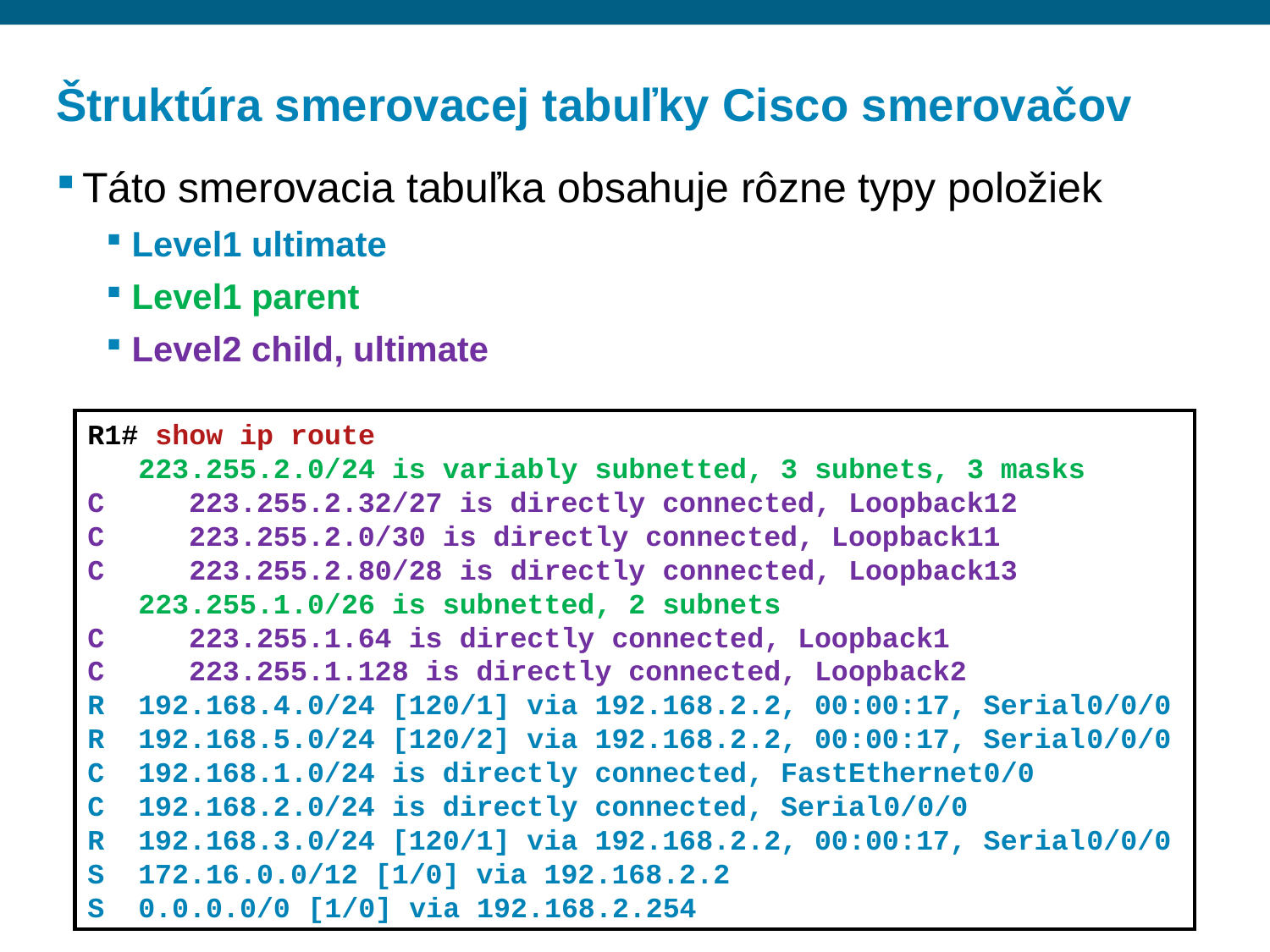

# Štruktúra smerovacej tabuľky Cisco smerovačov
Táto smerovacia tabuľka obsahuje rôzne typy položiek
Level1 ultimate
Level1 parent
Level2 child, ultimate
R1# show ip route
   223.255.2.0/24 is variably subnetted, 3 subnets, 3 masks
C     223.255.2.32/27 is directly connected, Loopback12
C     223.255.2.0/30 is directly connected, Loopback11
C     223.255.2.80/28 is directly connected, Loopback13
   223.255.1.0/26 is subnetted, 2 subnets
C     223.255.1.64 is directly connected, Loopback1
C     223.255.1.128 is directly connected, Loopback2
R  192.168.4.0/24 [120/1] via 192.168.2.2, 00:00:17, Serial0/0/0
R  192.168.5.0/24 [120/2] via 192.168.2.2, 00:00:17, Serial0/0/0
C  192.168.1.0/24 is directly connected, FastEthernet0/0
C  192.168.2.0/24 is directly connected, Serial0/0/0
R  192.168.3.0/24 [120/1] via 192.168.2.2, 00:00:17, Serial0/0/0
S  172.16.0.0/12 [1/0] via 192.168.2.2
S  0.0.0.0/0 [1/0] via 192.168.2.254